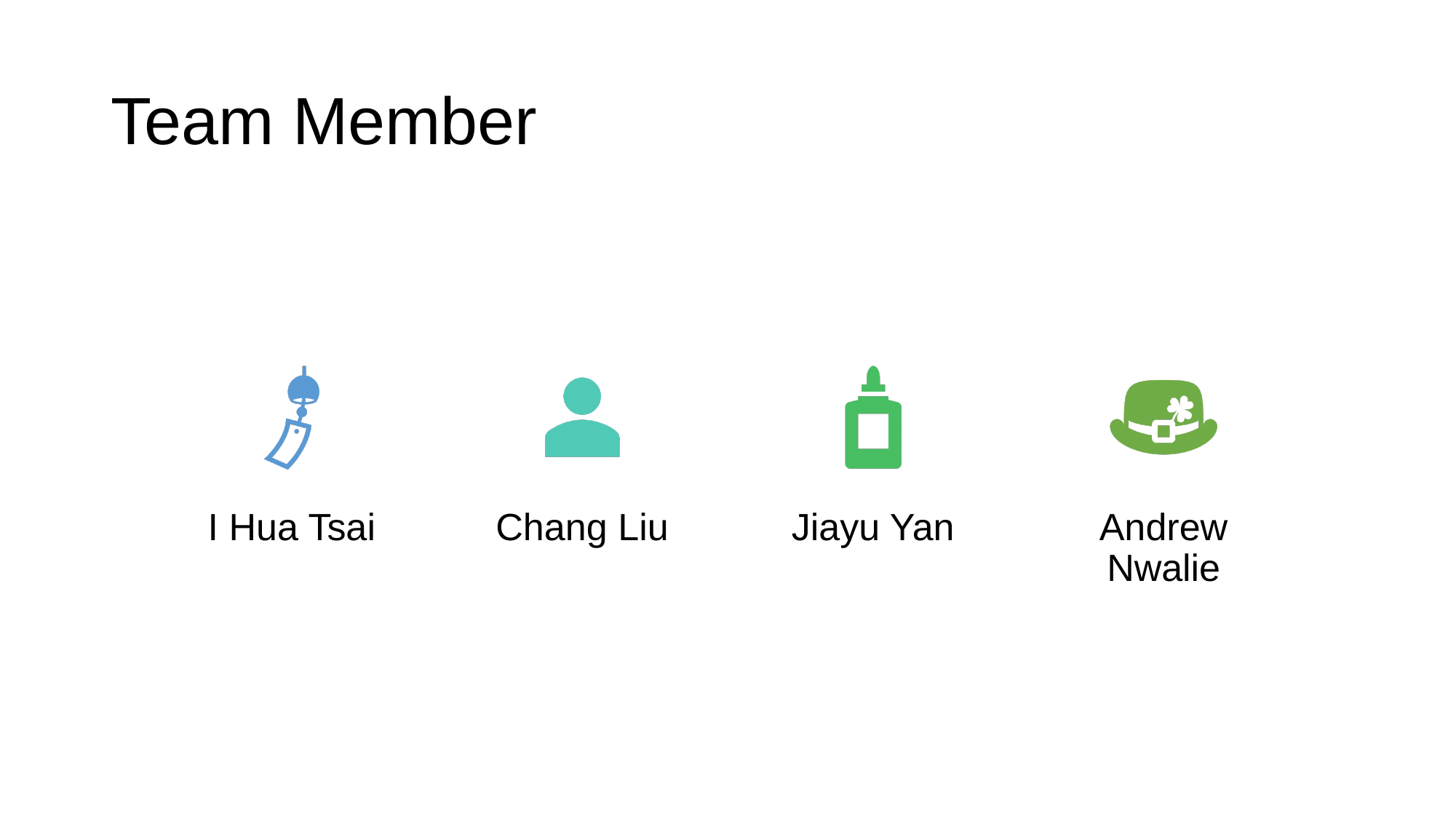

# Team Member
I Hua Tsai
Chang Liu
Jiayu Yan
Andrew Nwalie